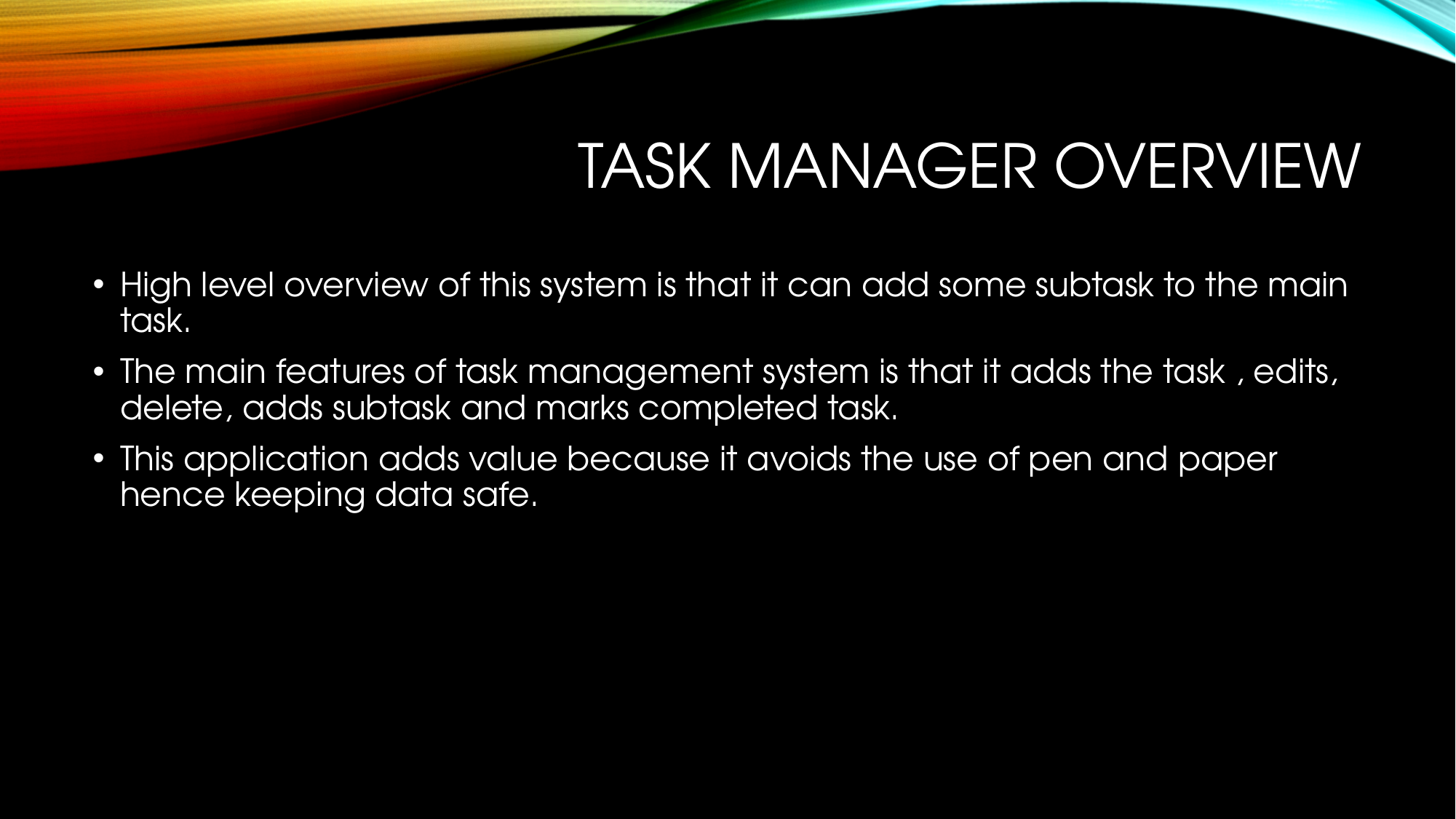

# TASK MANAGER OVERVIEW
High level overview of this system is that it can add some subtask to the main task.
The main features of task management system is that it adds the task , edits, delete, adds subtask and marks completed task.
This application adds value because it avoids the use of pen and paper hence keeping data safe.